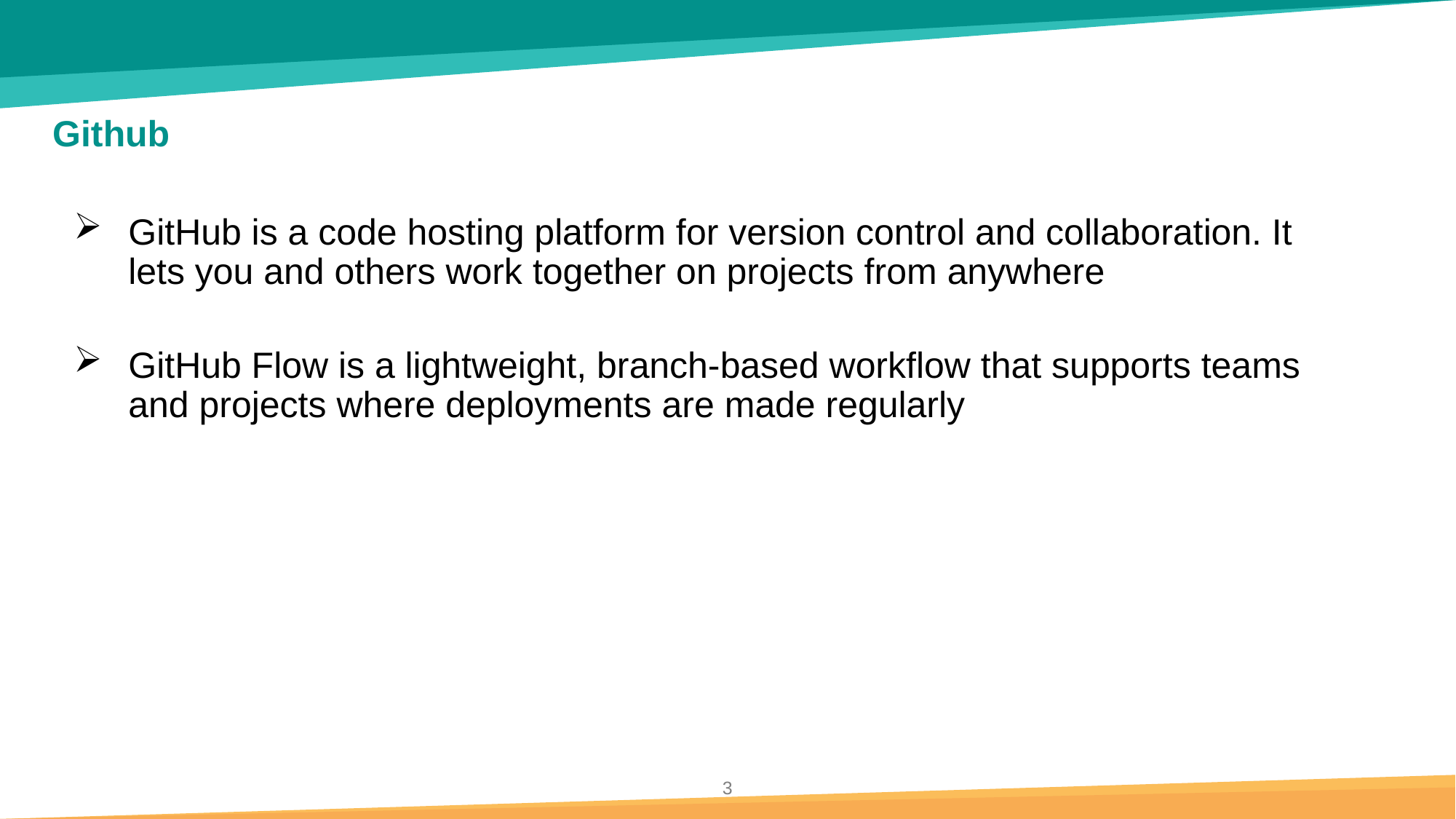

# Github
GitHub is a code hosting platform for version control and collaboration. It lets you and others work together on projects from anywhere

GitHub Flow is a lightweight, branch-based workflow that supports teams and projects where deployments are made regularly